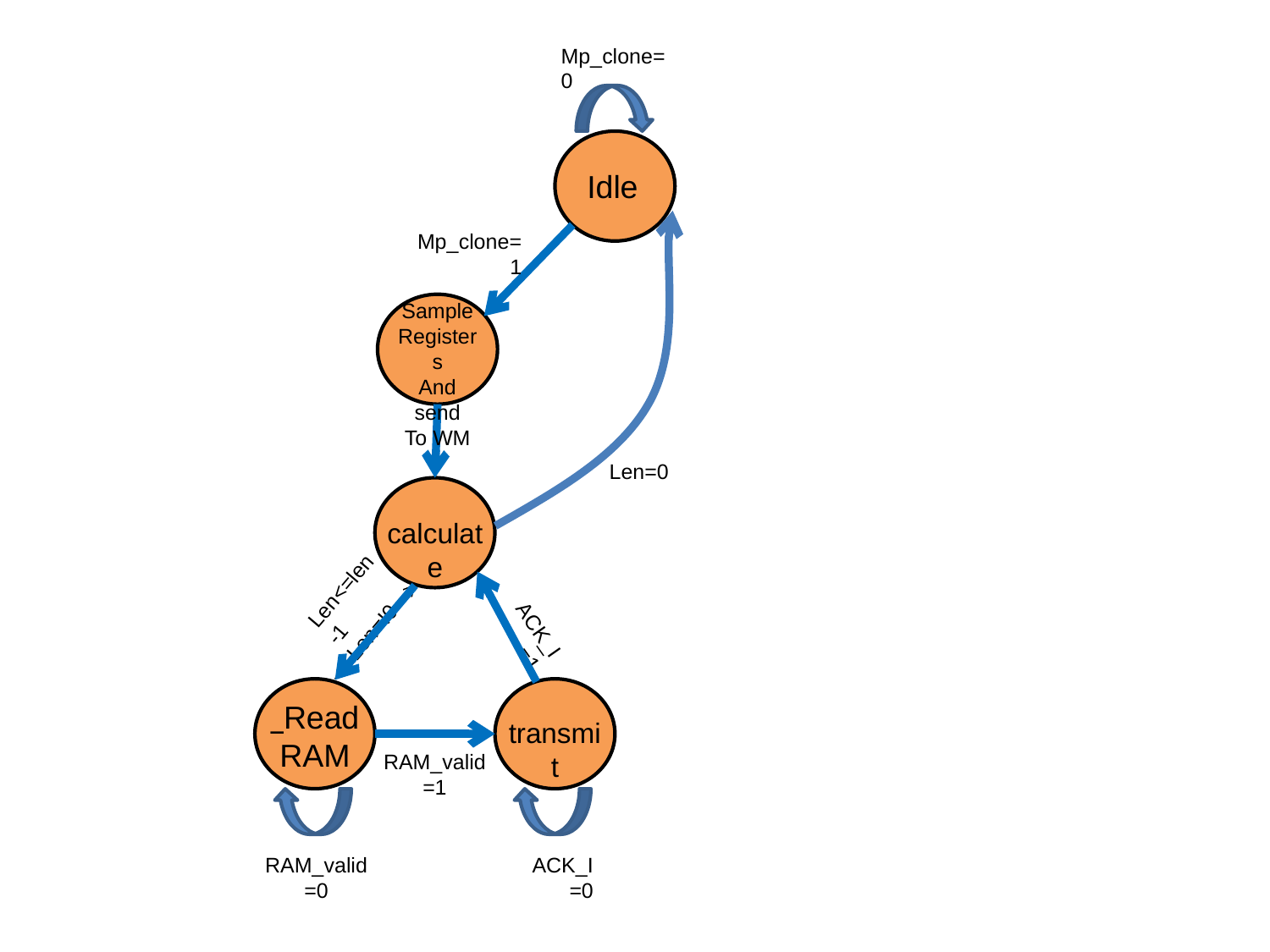

Mp_clone=0

Idle

Mp_clone= 1
Sample
Registers
And send
To WM

Len=0

calculate
Len<=len-1
Len=!0
ACK_I=1

Read_
RAM
transmit
RAM_valid=1

RAM_valid=0
ACK_I=0